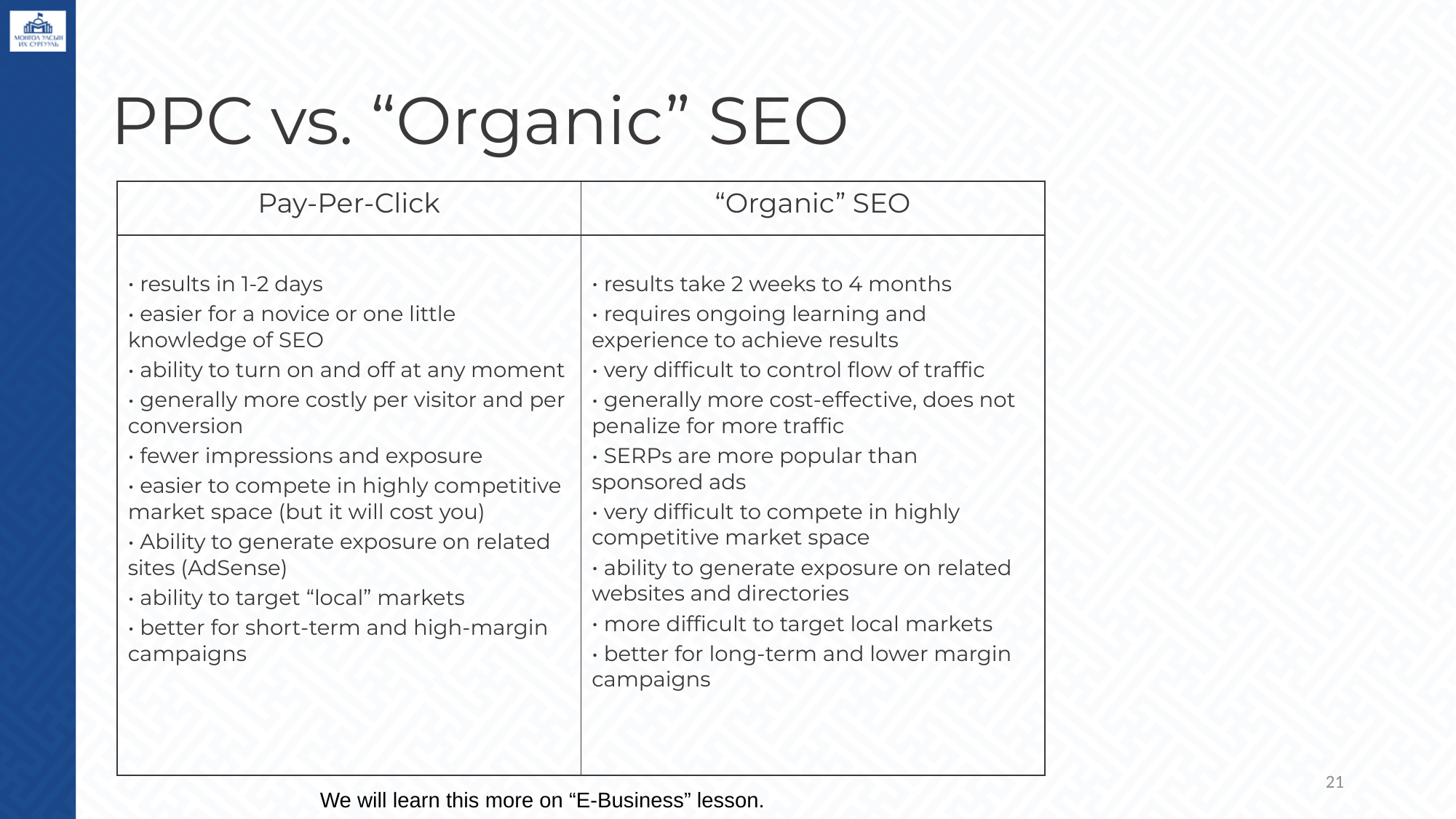

# PPC vs. “Organic” SEO
| Pay-Per-Click | “Organic” SEO |
| --- | --- |
| results in 1-2 days easier for a novice or one little knowledge of SEO ability to turn on and off at any moment generally more costly per visitor and per conversion fewer impressions and exposure easier to compete in highly competitive market space (but it will cost you) Ability to generate exposure on related sites (AdSense) ability to target “local” markets better for short-term and high-margin campaigns | results take 2 weeks to 4 months requires ongoing learning and experience to achieve results very difficult to control flow of traffic generally more cost-effective, does not penalize for more traffic SERPs are more popular than sponsored ads very difficult to compete in highly competitive market space ability to generate exposure on related websites and directories more difficult to target local markets better for long-term and lower margin campaigns |
21
We will learn this more on “E-Business” lesson.